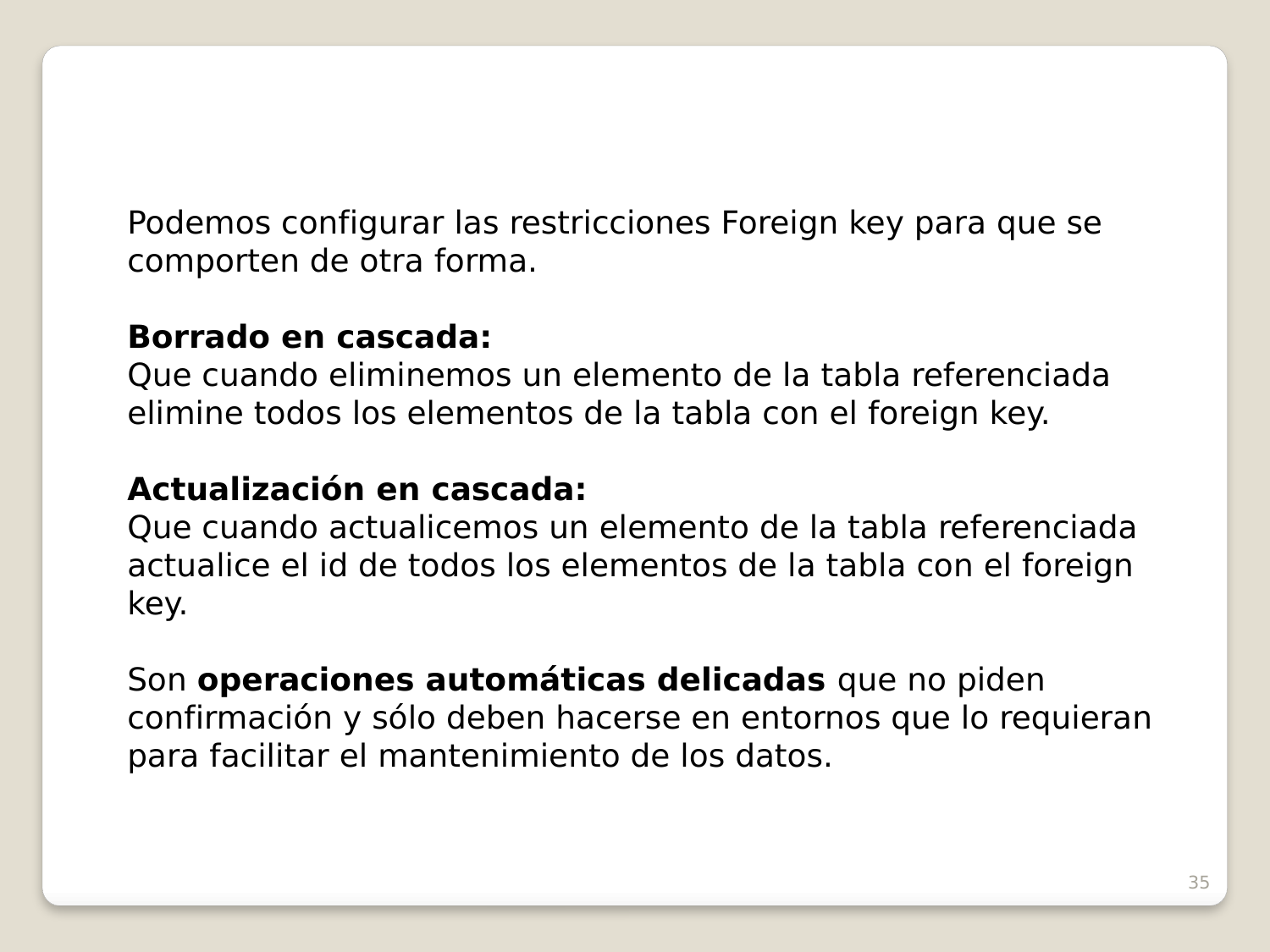

Podemos configurar las restricciones Foreign key para que se comporten de otra forma.

Borrado en cascada:
Que cuando eliminemos un elemento de la tabla referenciada elimine todos los elementos de la tabla con el foreign key.

Actualización en cascada:
Que cuando actualicemos un elemento de la tabla referenciada actualice el id de todos los elementos de la tabla con el foreign key.

Son operaciones automáticas delicadas que no piden confirmación y sólo deben hacerse en entornos que lo requieran para facilitar el mantenimiento de los datos.
35